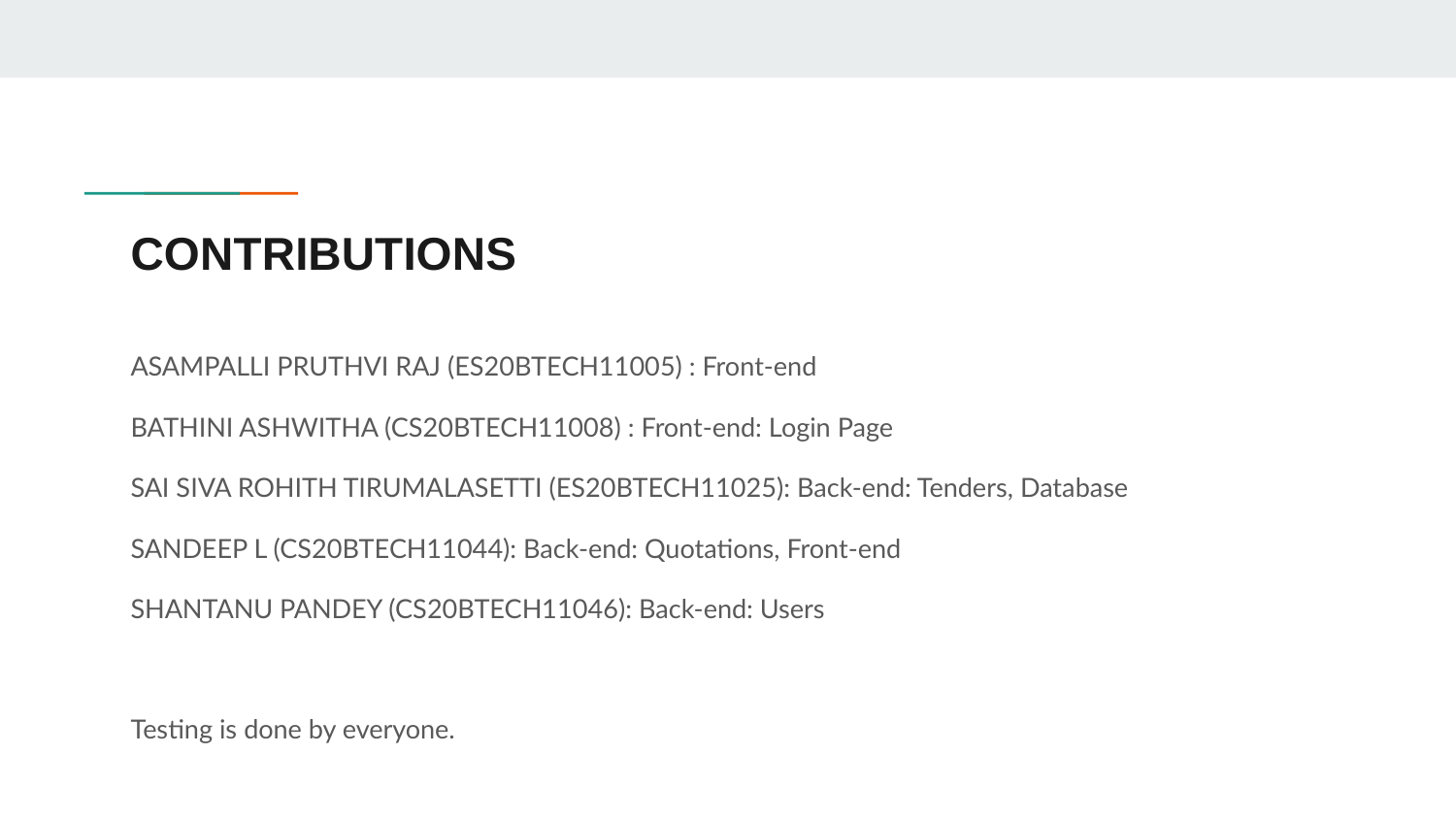

# CONTRIBUTIONS

ASAMPALLI PRUTHVI RAJ (ES20BTECH11005) : Front-end
BATHINI ASHWITHA (CS20BTECH11008) : Front-end: Login Page
SAI SIVA ROHITH TIRUMALASETTI (ES20BTECH11025): Back-end: Tenders, Database
SANDEEP L (CS20BTECH11044): Back-end: Quotations, Front-end
SHANTANU PANDEY (CS20BTECH11046): Back-end: Users

Testing is done by everyone.